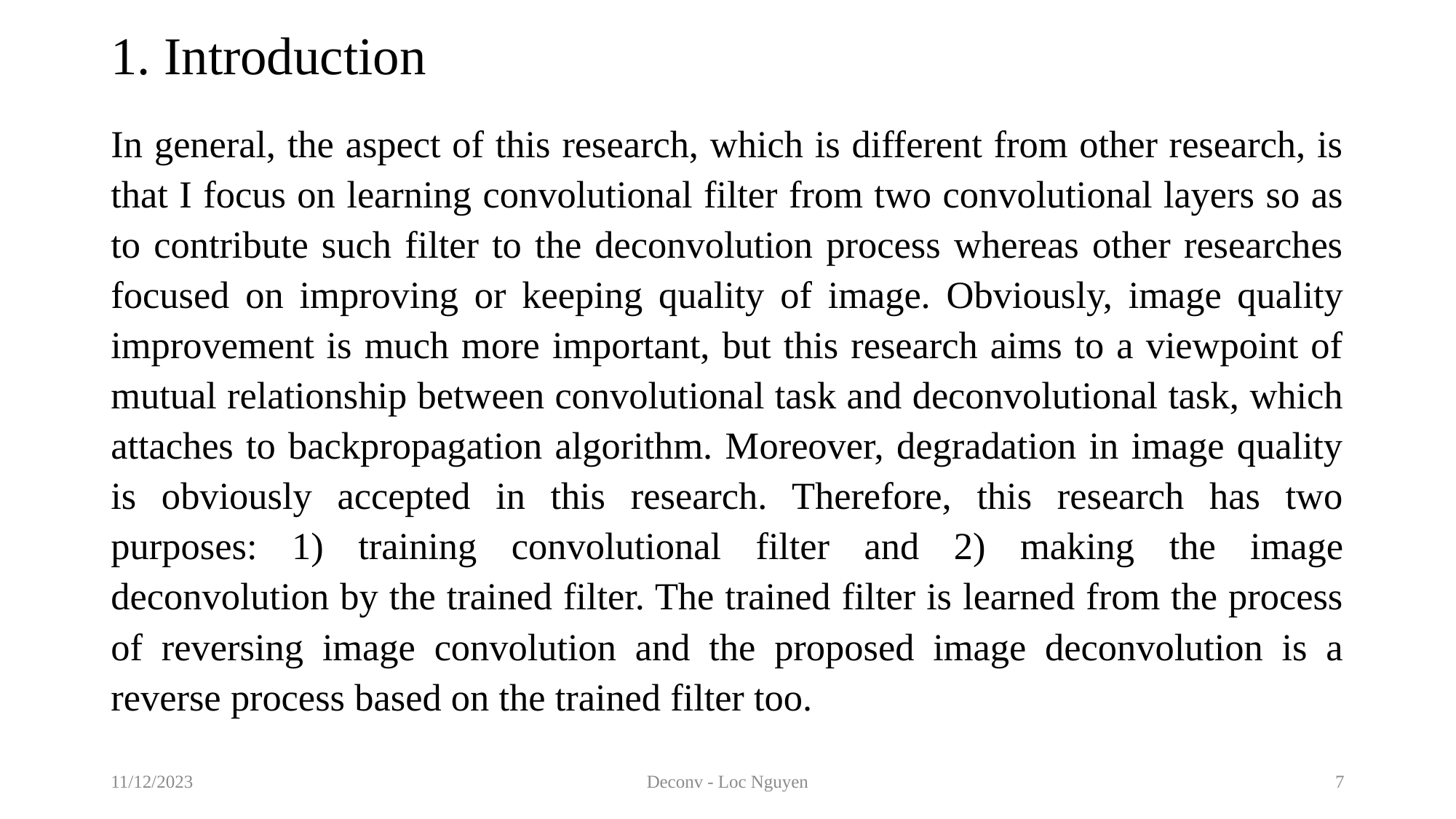

# 1. Introduction
In general, the aspect of this research, which is different from other research, is that I focus on learning convolutional filter from two convolutional layers so as to contribute such filter to the deconvolution process whereas other researches focused on improving or keeping quality of image. Obviously, image quality improvement is much more important, but this research aims to a viewpoint of mutual relationship between convolutional task and deconvolutional task, which attaches to backpropagation algorithm. Moreover, degradation in image quality is obviously accepted in this research. Therefore, this research has two purposes: 1) training convolutional filter and 2) making the image deconvolution by the trained filter. The trained filter is learned from the process of reversing image convolution and the proposed image deconvolution is a reverse process based on the trained filter too.
11/12/2023
Deconv - Loc Nguyen
7